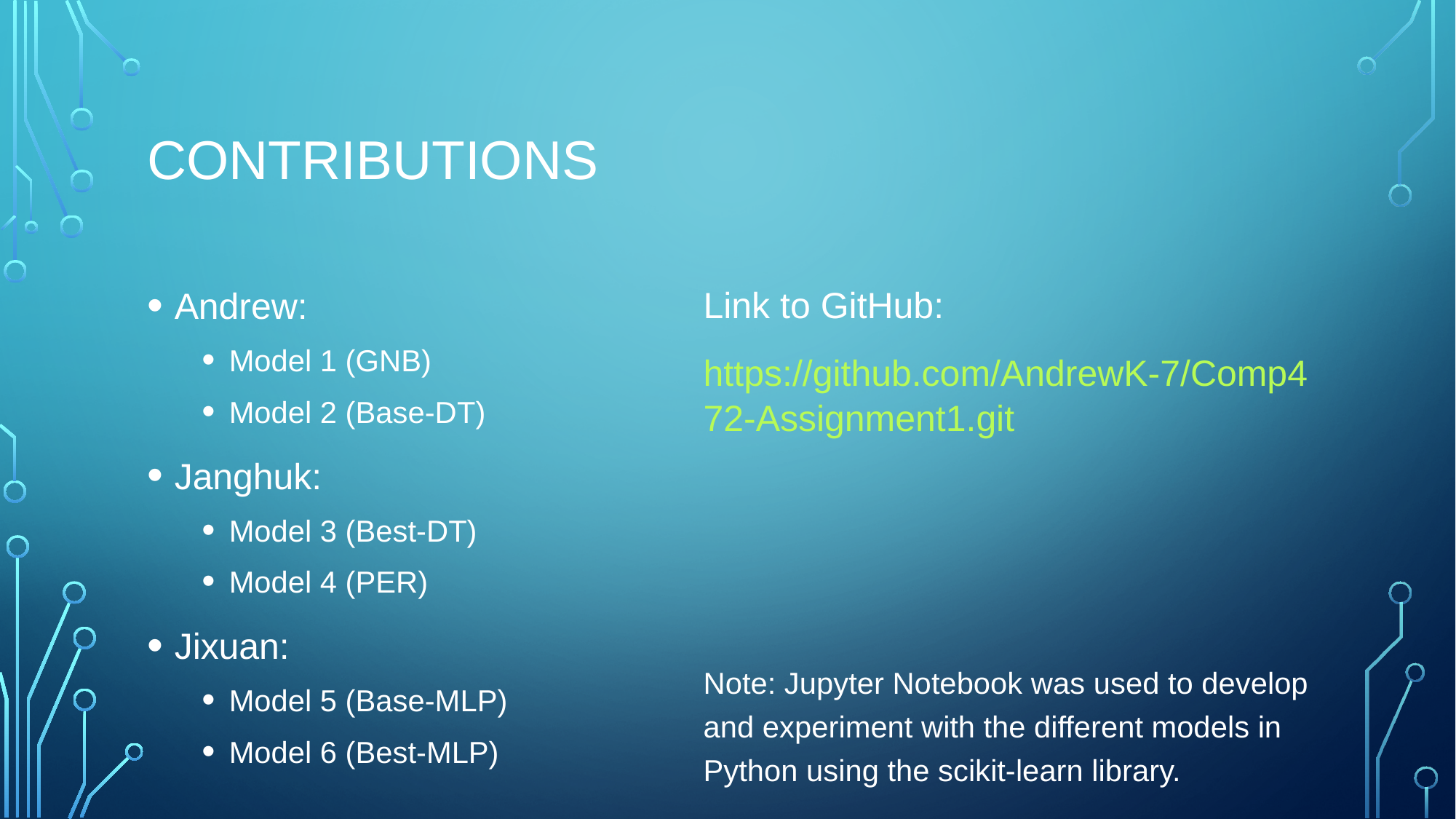

# Contributions
Link to GitHub:
https://github.com/AndrewK-7/Comp472-Assignment1.git

Note: Jupyter Notebook was used to develop and experiment with the different models in Python using the scikit-learn library.
Andrew:
Model 1 (GNB)
Model 2 (Base-DT)
Janghuk:
Model 3 (Best-DT)
Model 4 (PER)
Jixuan:
Model 5 (Base-MLP)
Model 6 (Best-MLP)